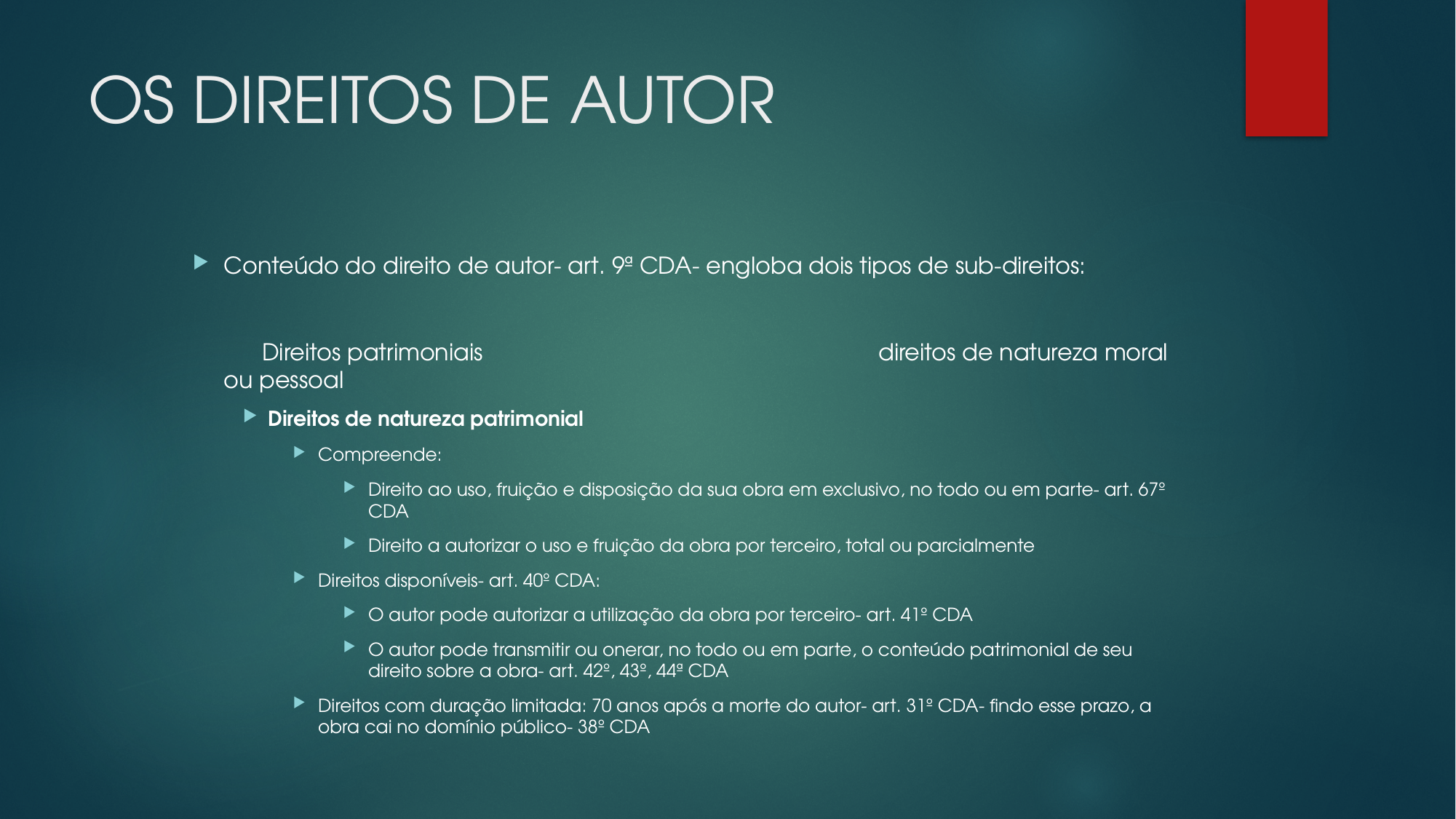

# OS DIREITOS DE AUTOR
Conteúdo do direito de autor- art. 9ª CDA- engloba dois tipos de sub-direitos:

      Direitos patrimoniais                                                              direitos de natureza moral ou pessoal
Direitos de natureza patrimonial
Compreende:
Direito ao uso, fruição e disposição da sua obra em exclusivo, no todo ou em parte- art. 67º CDA
Direito a autorizar o uso e fruição da obra por terceiro, total ou parcialmente
Direitos disponíveis- art. 40º CDA:
O autor pode autorizar a utilização da obra por terceiro- art. 41º CDA
O autor pode transmitir ou onerar, no todo ou em parte, o conteúdo patrimonial de seu direito sobre a obra- art. 42º, 43º, 44ª CDA
Direitos com duração limitada: 70 anos após a morte do autor- art. 31º CDA- findo esse prazo, a obra cai no domínio público- 38º CDA